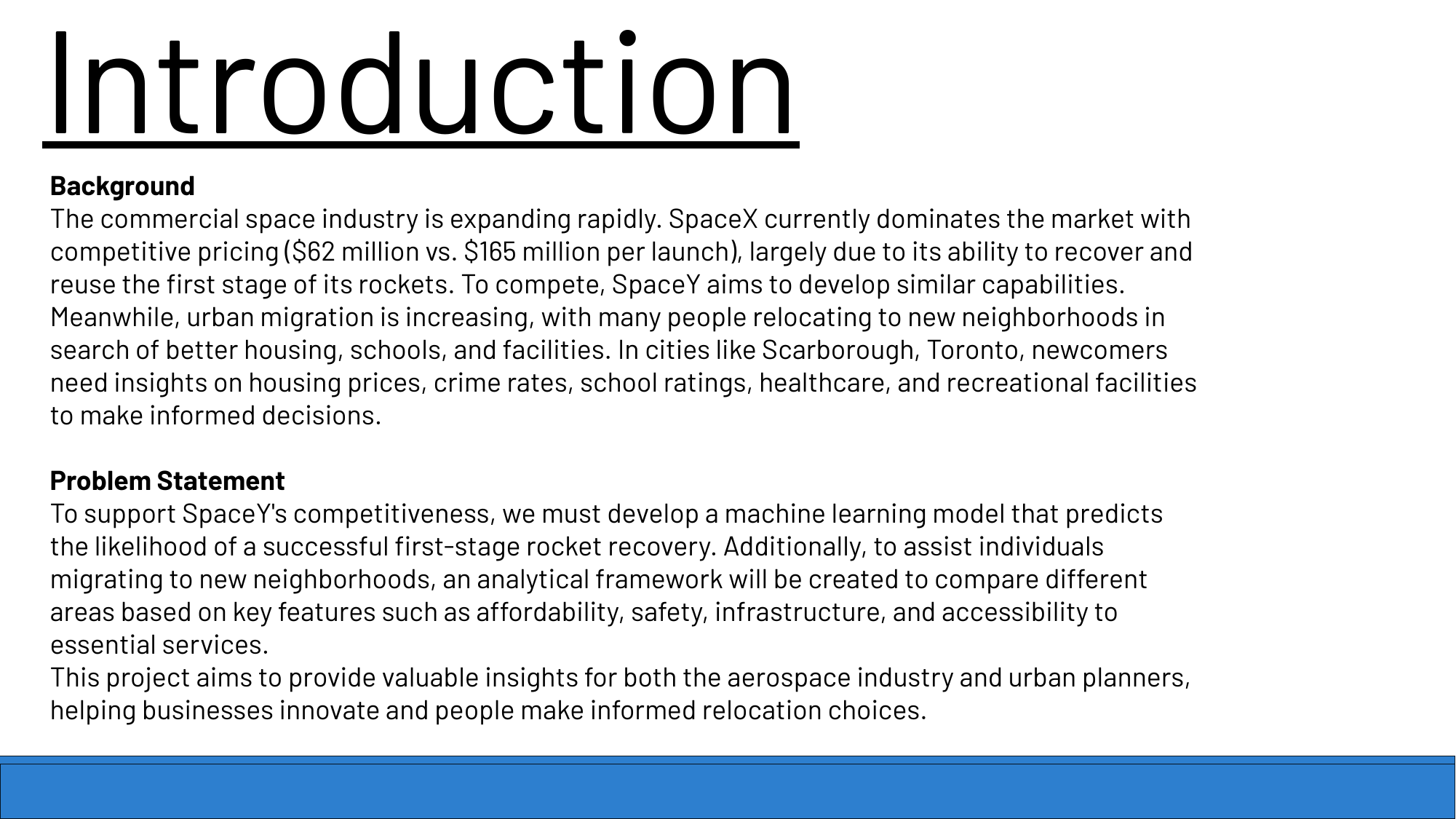

Introduction
Background
The commercial space industry is expanding rapidly. SpaceX currently dominates the market with competitive pricing ($62 million vs. $165 million per launch), largely due to its ability to recover and reuse the first stage of its rockets. To compete, SpaceY aims to develop similar capabilities.
Meanwhile, urban migration is increasing, with many people relocating to new neighborhoods in search of better housing, schools, and facilities. In cities like Scarborough, Toronto, newcomers need insights on housing prices, crime rates, school ratings, healthcare, and recreational facilities to make informed decisions.

Problem Statement
To support SpaceY's competitiveness, we must develop a machine learning model that predicts the likelihood of a successful first-stage rocket recovery. Additionally, to assist individuals migrating to new neighborhoods, an analytical framework will be created to compare different areas based on key features such as affordability, safety, infrastructure, and accessibility to essential services.
This project aims to provide valuable insights for both the aerospace industry and urban planners, helping businesses innovate and people make informed relocation choices.